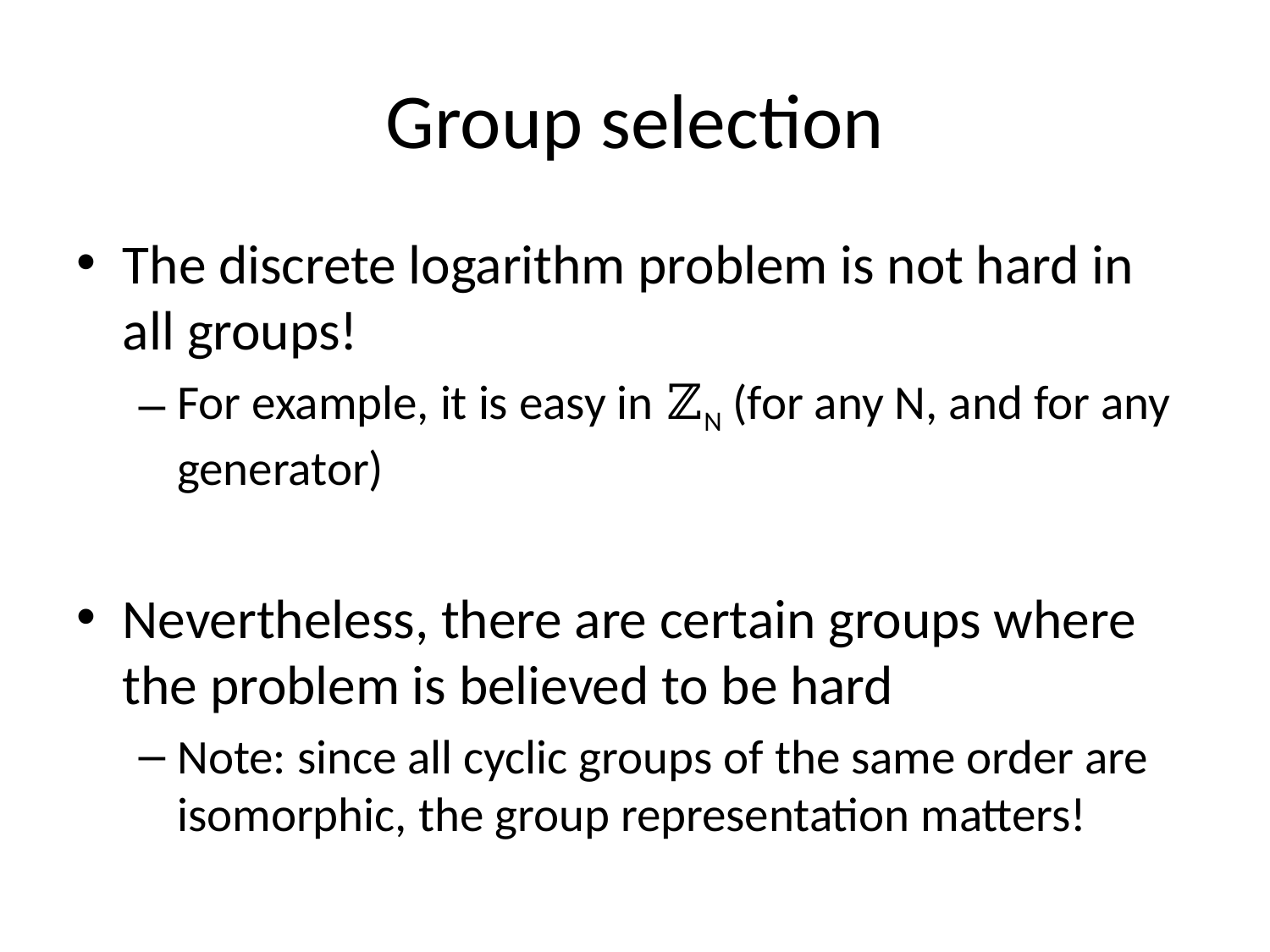

# Group selection
The discrete logarithm problem is not hard in all groups!
For example, it is easy in ℤN (for any N, and for any generator)

Nevertheless, there are certain groups where the problem is believed to be hard
Note: since all cyclic groups of the same order are isomorphic, the group representation matters!